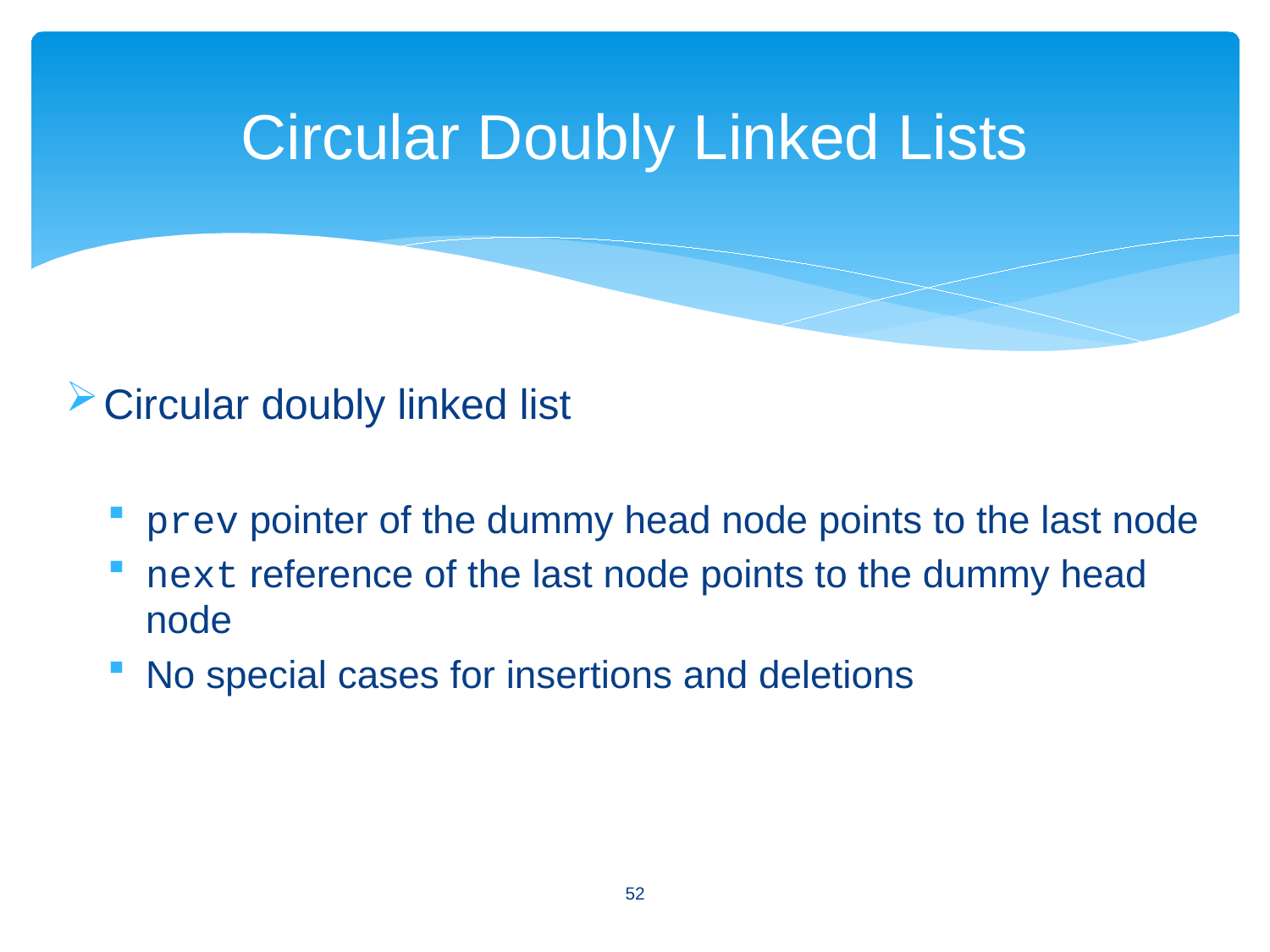

# Circular Doubly Linked Lists
Circular doubly linked list

prev pointer of the dummy head node points to the last node
next reference of the last node points to the dummy head node
No special cases for insertions and deletions
52